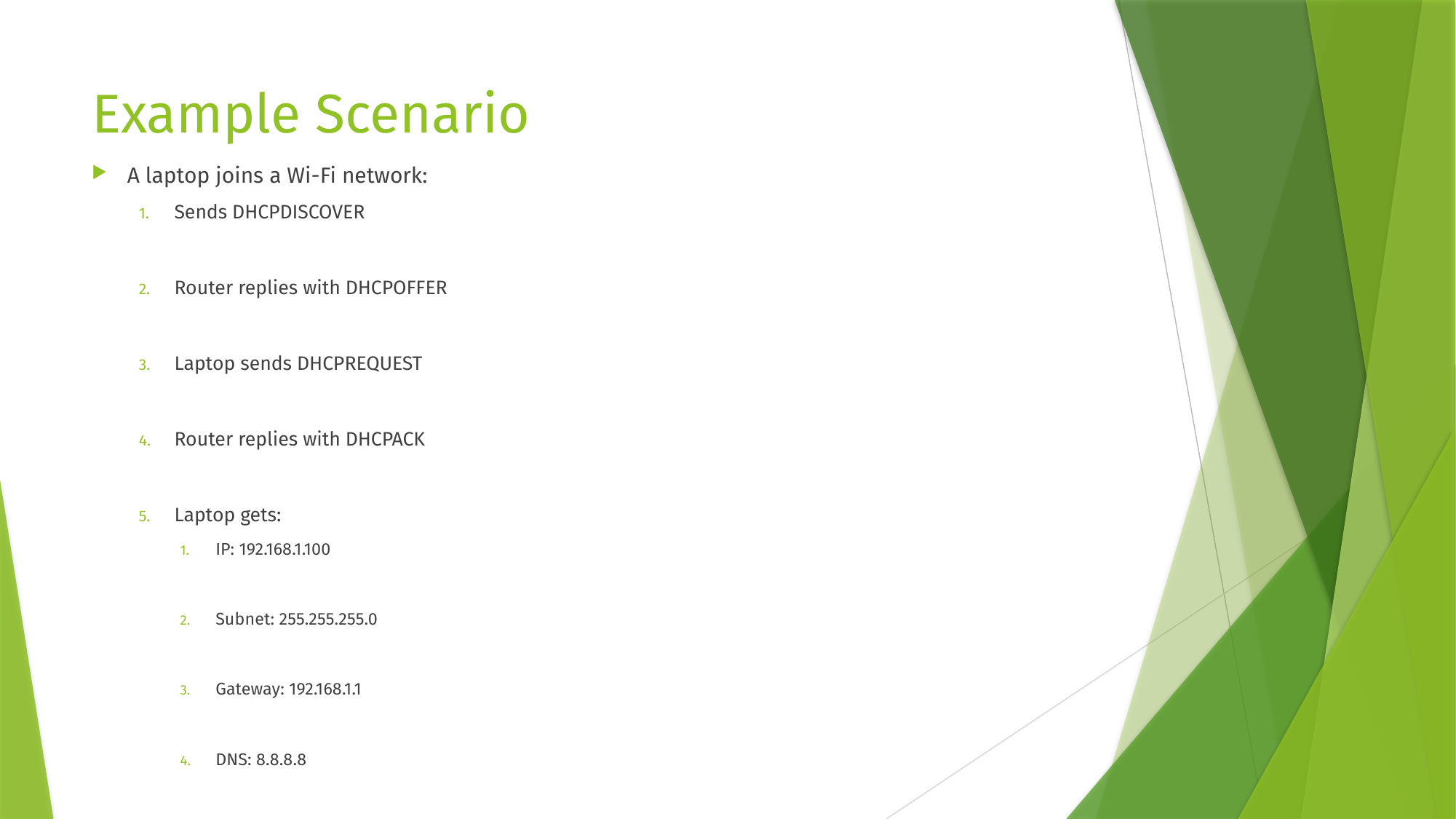

# Example Scenario
A laptop joins a Wi-Fi network:
Sends DHCPDISCOVER

Router replies with DHCPOFFER

Laptop sends DHCPREQUEST

Router replies with DHCPACK

Laptop gets:
IP: 192.168.1.100

Subnet: 255.255.255.0

Gateway: 192.168.1.1

DNS: 8.8.8.8